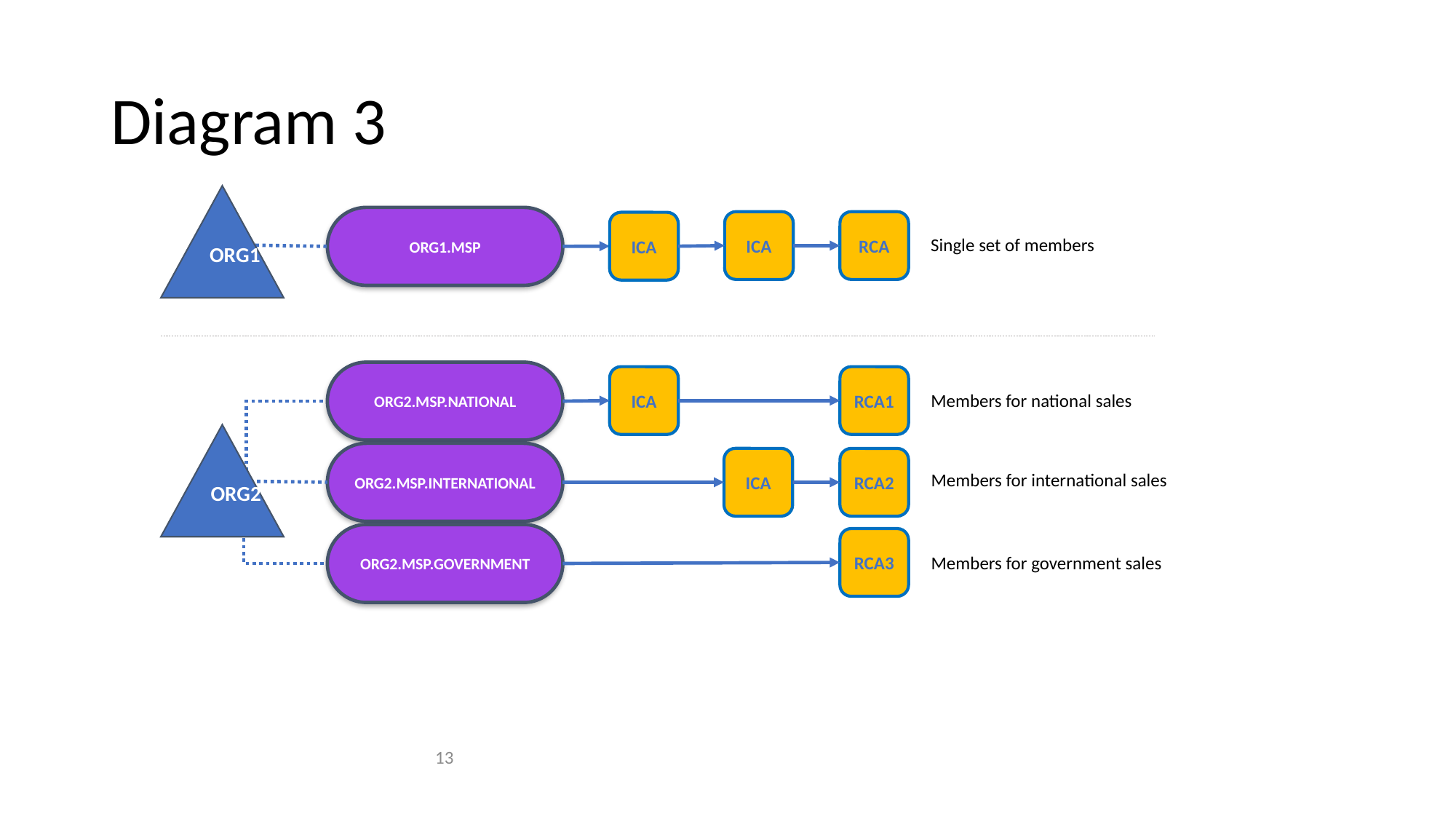

# Diagram 3

ORG1
ORG1.MSP
ICA
RCA
ICA
Single set of members

ORG2.MSP.NATIONAL
ICA
RCA1
Members for national sales

ORG2
ORG2.MSP.INTERNATIONAL
ICA
RCA2
Members for international sales

ORG2.MSP.GOVERNMENT
RCA3
Members for government sales
13